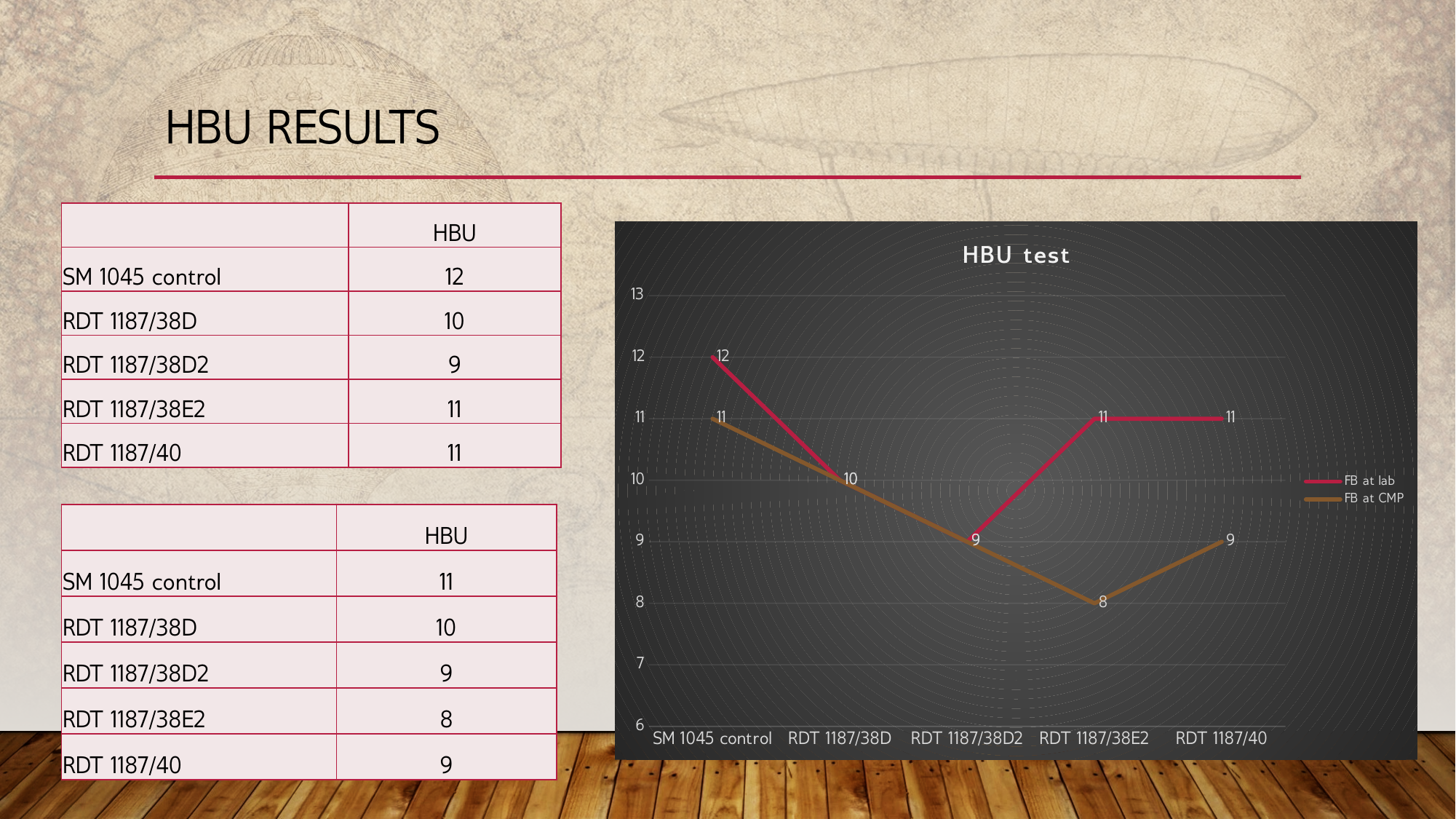

# Hbu results
|  | HBU |
| --- | --- |
| SM 1045 control | 12 |
| RDT 1187/38D | 10 |
| RDT 1187/38D2 | 9 |
| RDT 1187/38E2 | 11 |
| RDT 1187/40 | 11 |

### Chart: HBU test

| Category |  |  |
|---|---|---|
| SM 1045 control | 12.0 | 11.0 |
| RDT 1187/38D | 10.0 | 10.0 |
| RDT 1187/38D2 | 9.0 | 9.0 |
| RDT 1187/38E2 | 11.0 | 8.0 |
| RDT 1187/40 | 11.0 | 9.0 |
|  | HBU |
| --- | --- |
| SM 1045 control | 11 |
| RDT 1187/38D | 10 |
| RDT 1187/38D2 | 9 |
| RDT 1187/38E2 | 8 |
| RDT 1187/40 | 9 |